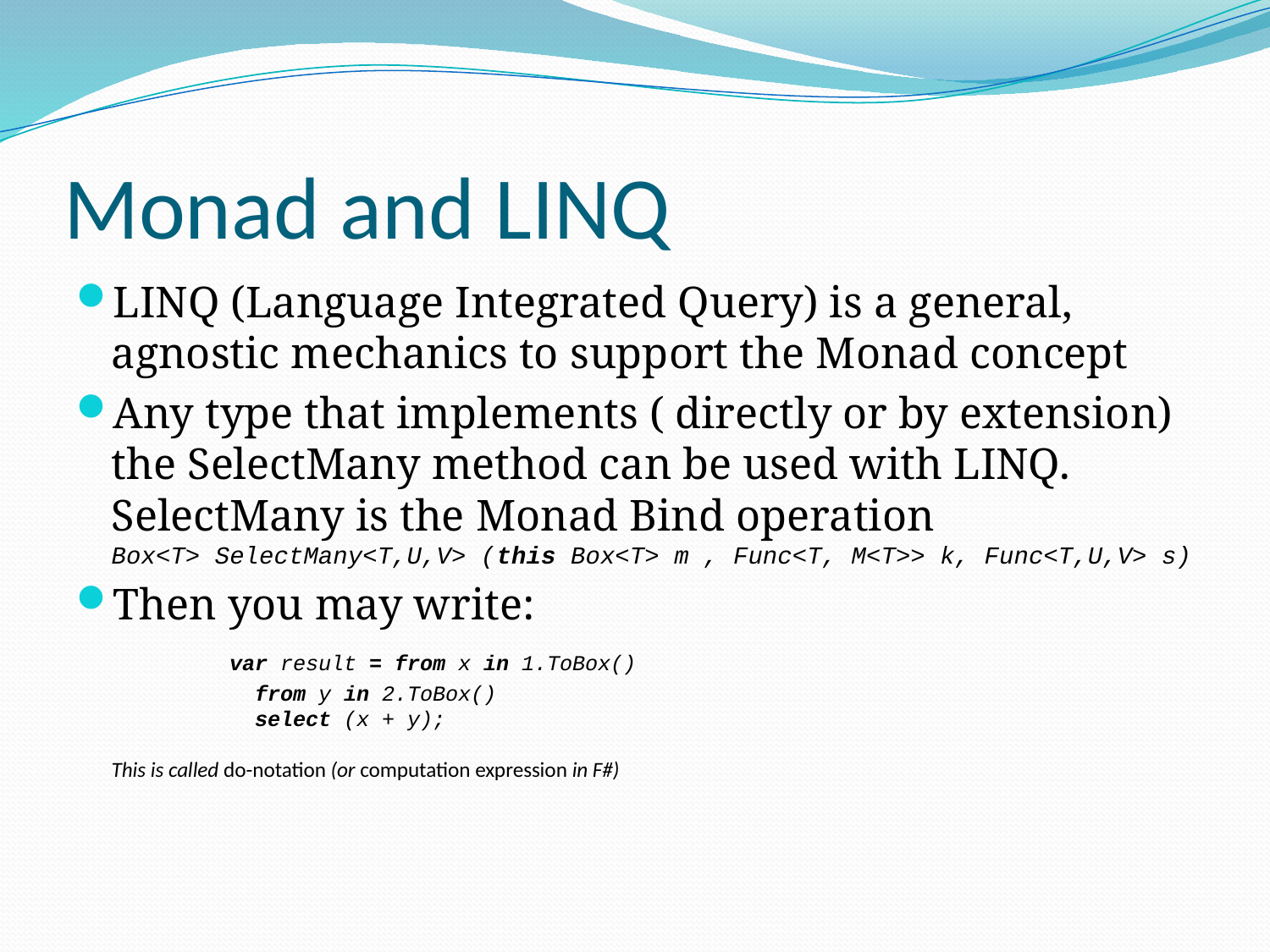

# Monad and LINQ
LINQ (Language Integrated Query) is a general, agnostic mechanics to support the Monad concept
Any type that implements ( directly or by extension) the SelectMany method can be used with LINQ. SelectMany is the Monad Bind operation
Box<T> SelectMany<T,U,V> (this Box<T> m , Func<T, M<T>> k, Func<T,U,V> s)
Then you may write:
	var result = from x in 1.ToBox()
		  from y in 2.ToBox()
		  select (x + y);
This is called do-notation (or computation expression in F#)